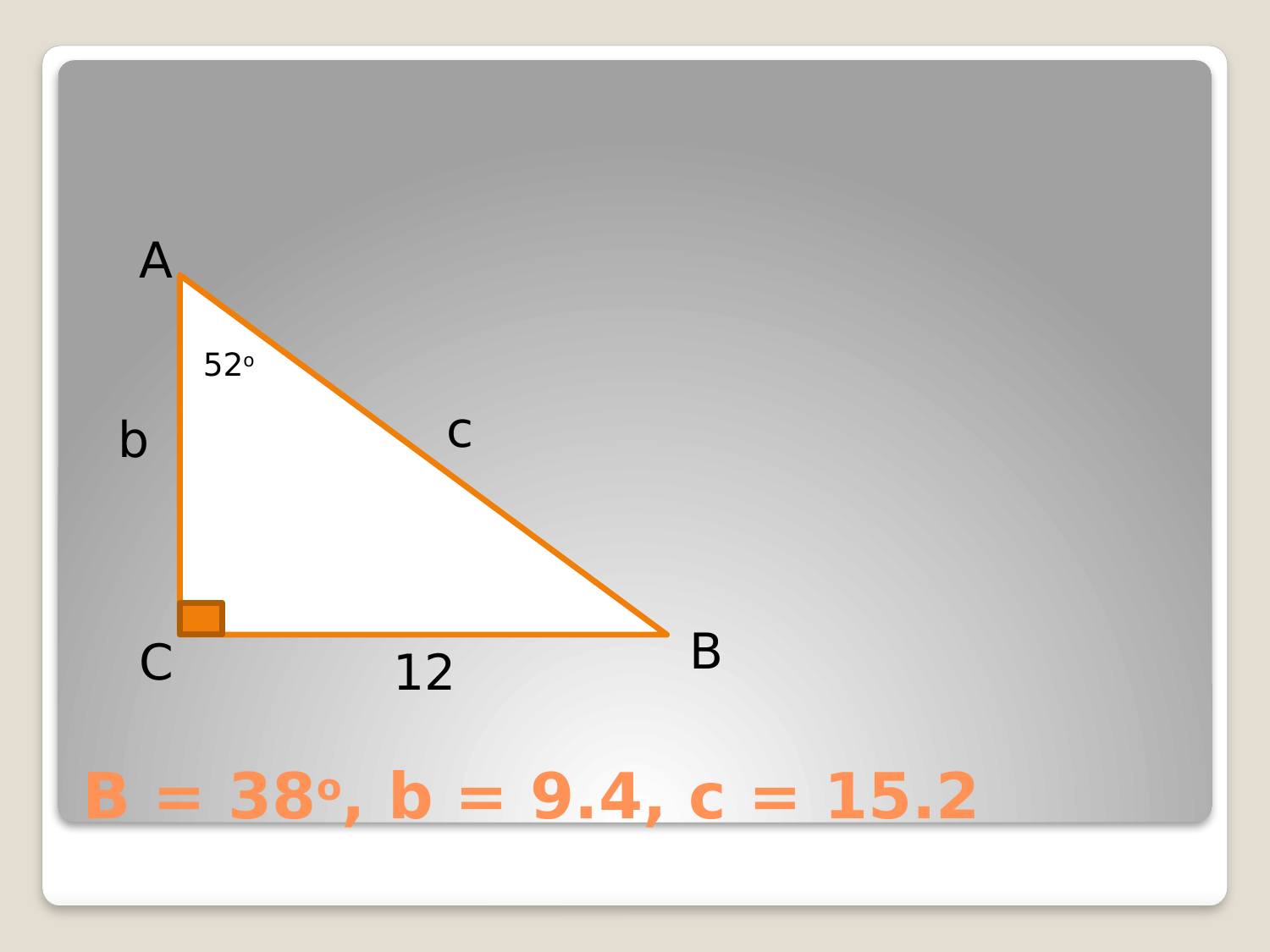

A

B
C
c
b
12
52o
# B = 38o, b = 9.4, c = 15.2